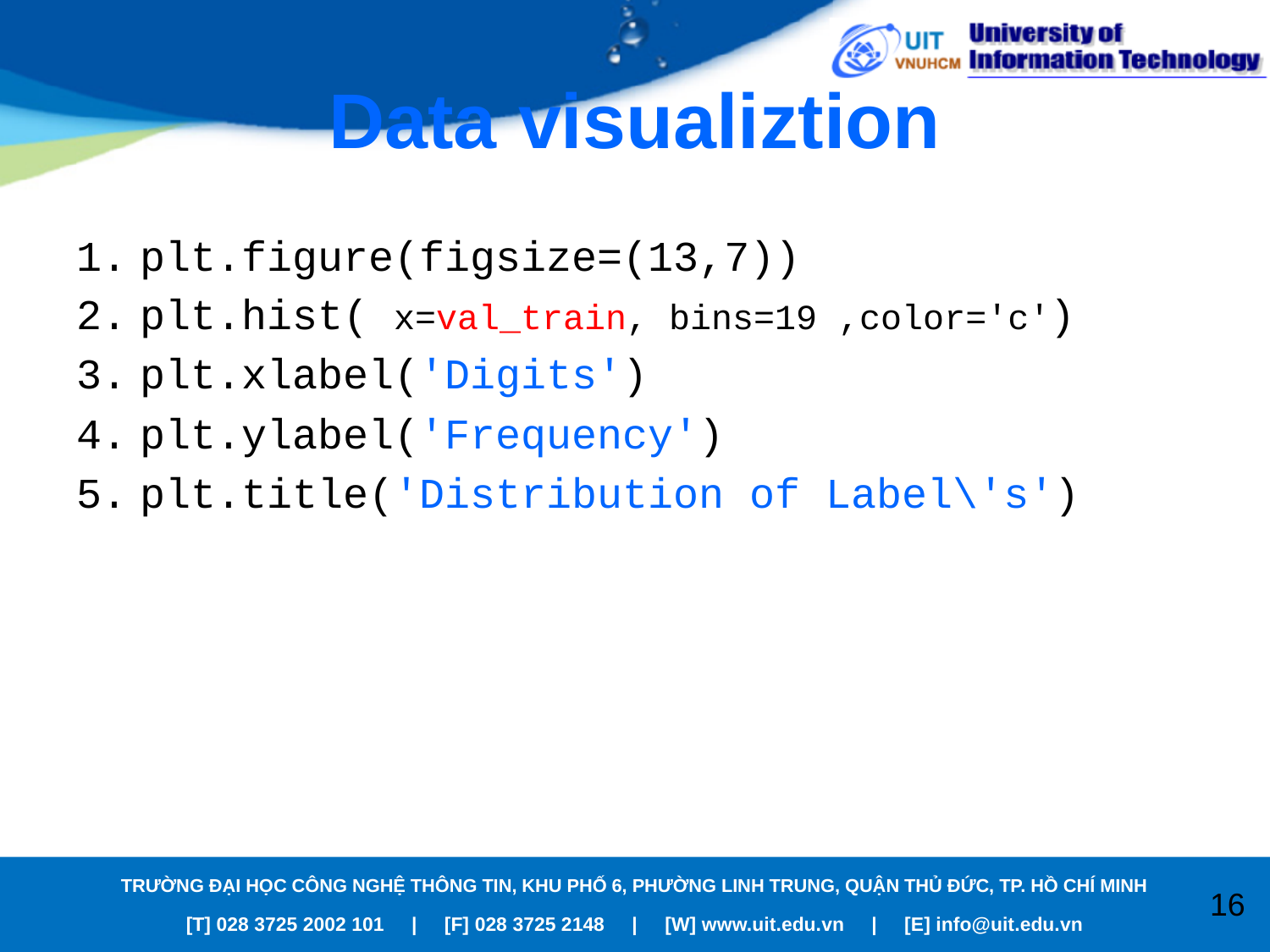

# Data visualiztion
plt.figure(figsize=(13,7))
plt.hist( x=val_train, bins=19 ,color='c')
plt.xlabel('Digits')
plt.ylabel('Frequency')
plt.title('Distribution of Label\'s')